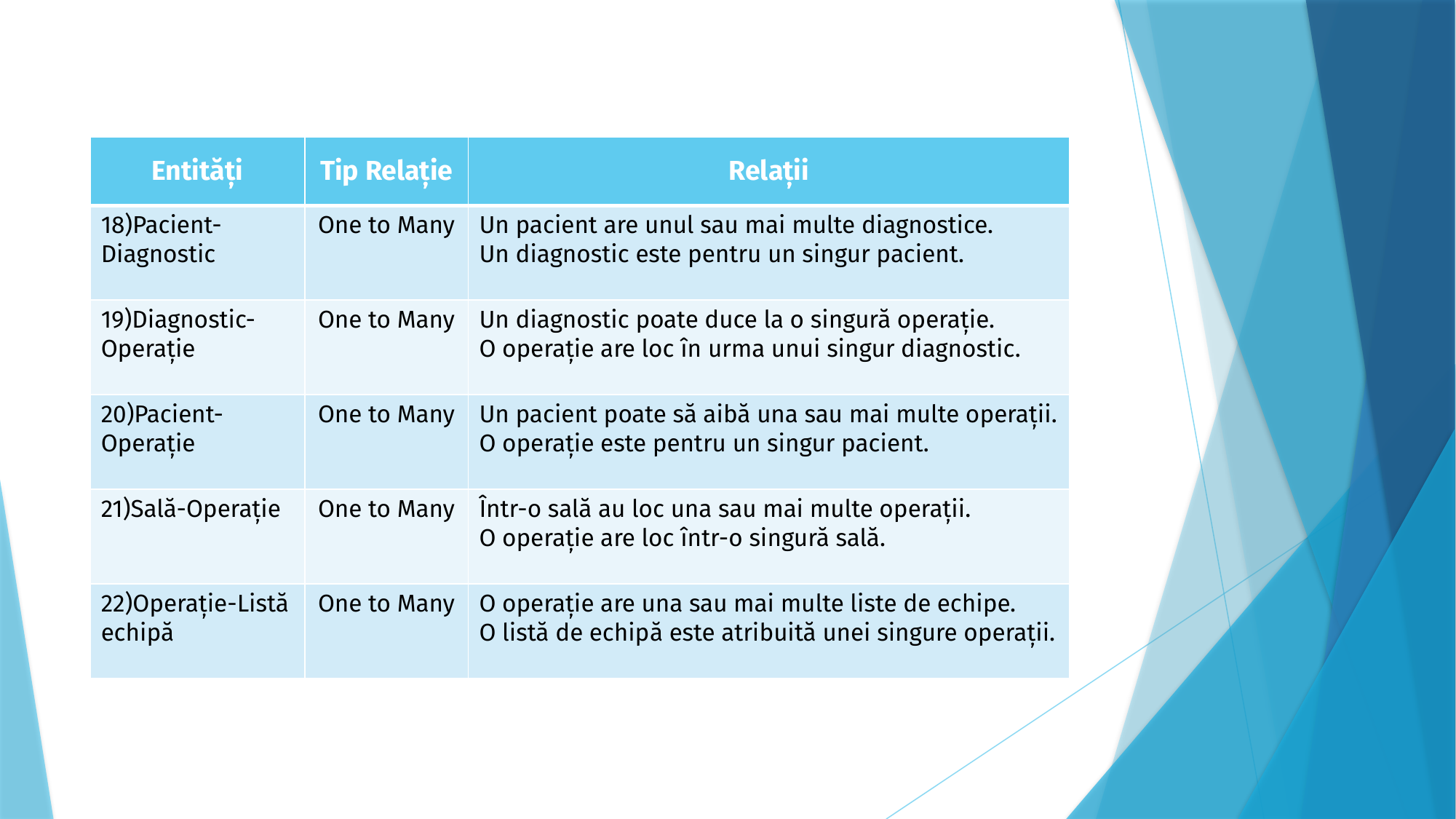

| Entități | Tip Relație | Relații |
| --- | --- | --- |
| 18)Pacient-Diagnostic | One to Many | Un pacient are unul sau mai multe diagnostice. Un diagnostic este pentru un singur pacient. |
| 19)Diagnostic-Operație | One to Many | Un diagnostic poate duce la o singură operație. O operație are loc în urma unui singur diagnostic. |
| 20)Pacient-Operație | One to Many | Un pacient poate să aibă una sau mai multe operații. O operație este pentru un singur pacient. |
| 21)Sală-Operație | One to Many | Într-o sală au loc una sau mai multe operații. O operație are loc într-o singură sală. |
| 22)Operație-Listă echipă | One to Many | O operație are una sau mai multe liste de echipe. O listă de echipă este atribuită unei singure operații. |